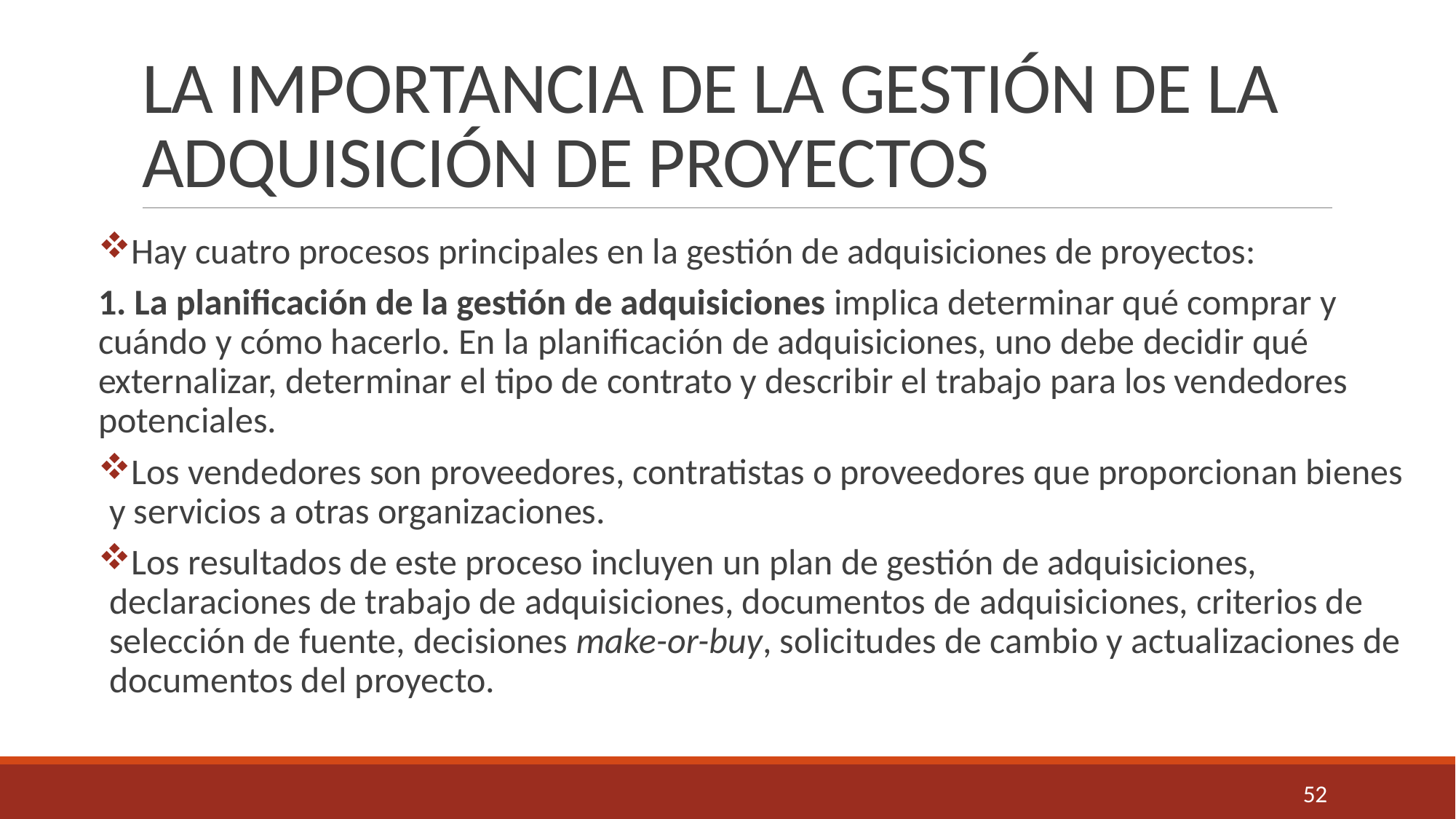

# LA IMPORTANCIA DE LA GESTIÓN DE LA ADQUISICIÓN DE PROYECTOS
Hay cuatro procesos principales en la gestión de adquisiciones de proyectos:
1. La planificación de la gestión de adquisiciones implica determinar qué comprar y cuándo y cómo hacerlo. En la planificación de adquisiciones, uno debe decidir qué externalizar, determinar el tipo de contrato y describir el trabajo para los vendedores potenciales.
Los vendedores son proveedores, contratistas o proveedores que proporcionan bienes y servicios a otras organizaciones.
Los resultados de este proceso incluyen un plan de gestión de adquisiciones, declaraciones de trabajo de adquisiciones, documentos de adquisiciones, criterios de selección de fuente, decisiones make-or-buy, solicitudes de cambio y actualizaciones de documentos del proyecto.
52